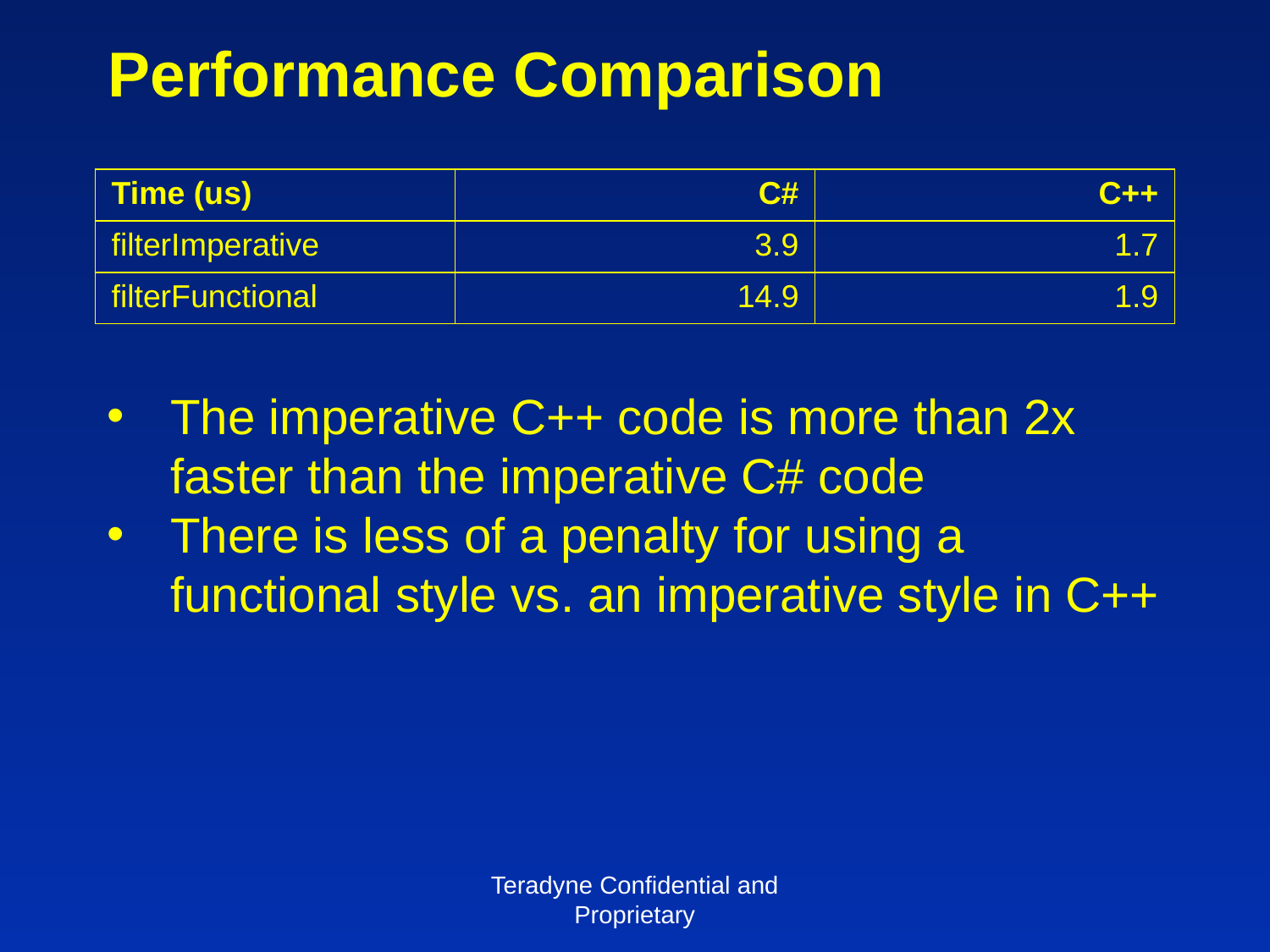

# Performance Comparison
| Time (us) | C# | C++ |
| --- | --- | --- |
| filterImperative | 3.9 | 1.7 |
| filterFunctional | 14.9 | 1.9 |
The imperative C++ code is more than 2x faster than the imperative C# code
There is less of a penalty for using a functional style vs. an imperative style in C++
Teradyne Confidential and Proprietary